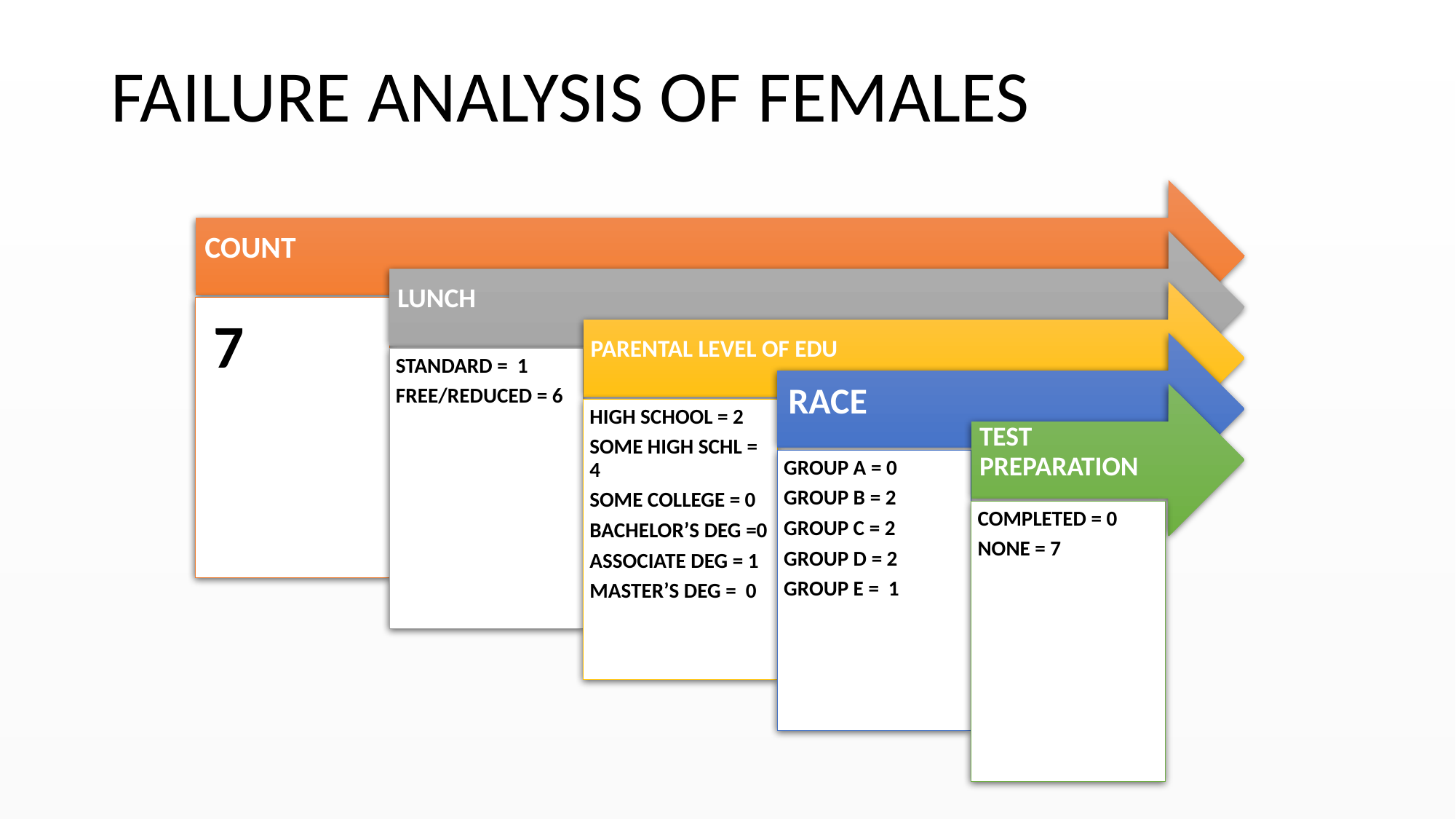

# FAILURE ANALYSIS OF FEMALES
COUNT
7
LUNCH
STANDARD =  1
FREE/REDUCED = 6
PARENTAL LEVEL OF EDU
HIGH SCHOOL = 2
SOME HIGH SCHL = 4
SOME COLLEGE = 0
BACHELOR’S DEG =0
ASSOCIATE DEG = 1
MASTER’S DEG =  0
RACE
GROUP A = 0
GROUP B = 2
GROUP C = 2
GROUP D = 2
GROUP E =  1
TEST PREPARATION
COMPLETED = 0
NONE = 7